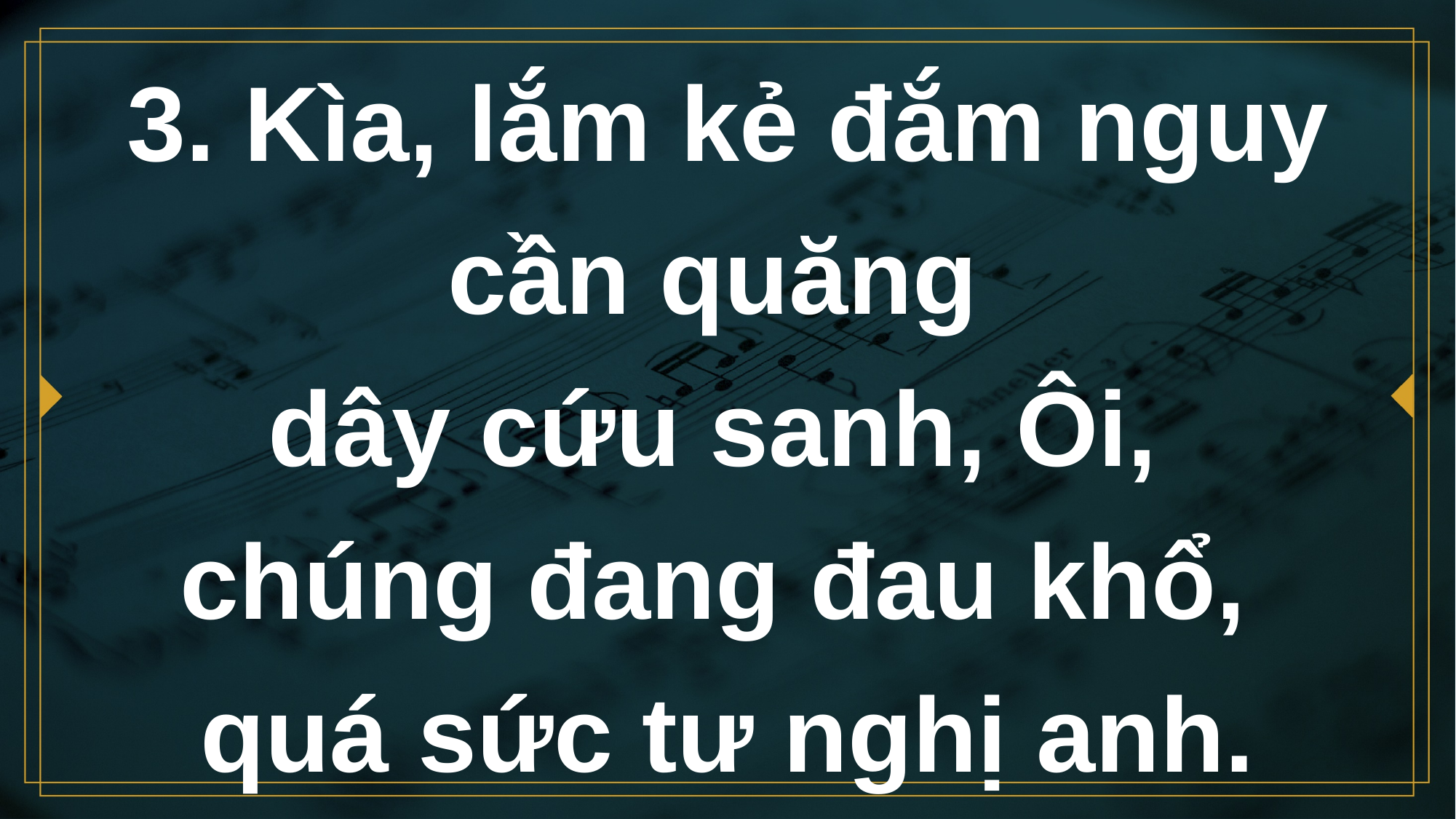

# 3. Kìa, lắm kẻ đắm nguy cần quăng dây cứu sanh, Ôi, chúng đang đau khổ, quá sức tư nghị anh.